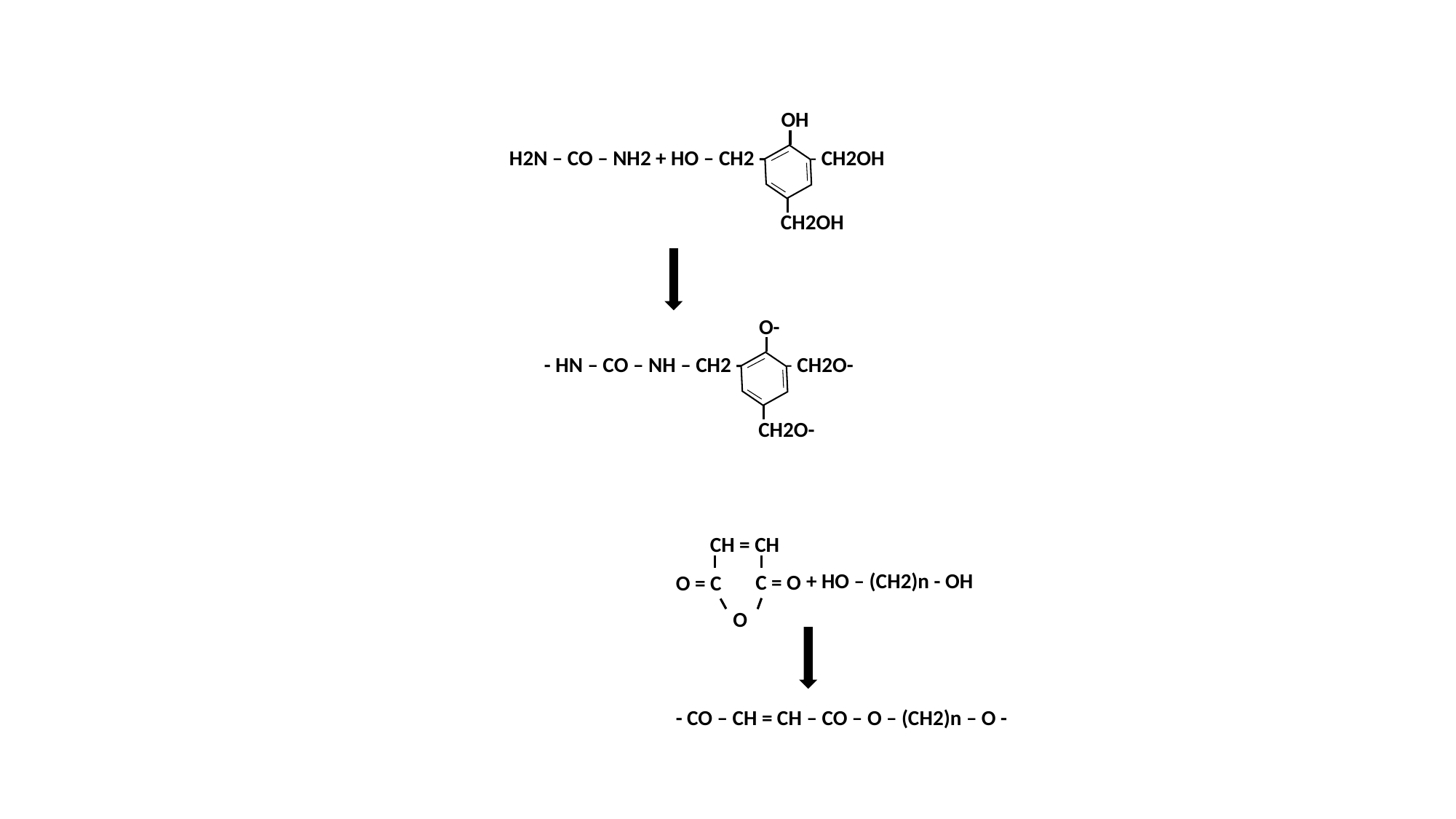

OH
- CH2OH
H2N – CO – NH2 + HO – CH2 -

CH2OH

O-
- HN – CO – NH – CH2 -
- CH2O-

CH2O-
CH = CH
+ HO – (CH2)n - OH
C = O
O = C
O

- CO – CH = CH – CO – O – (CH2)n – O -